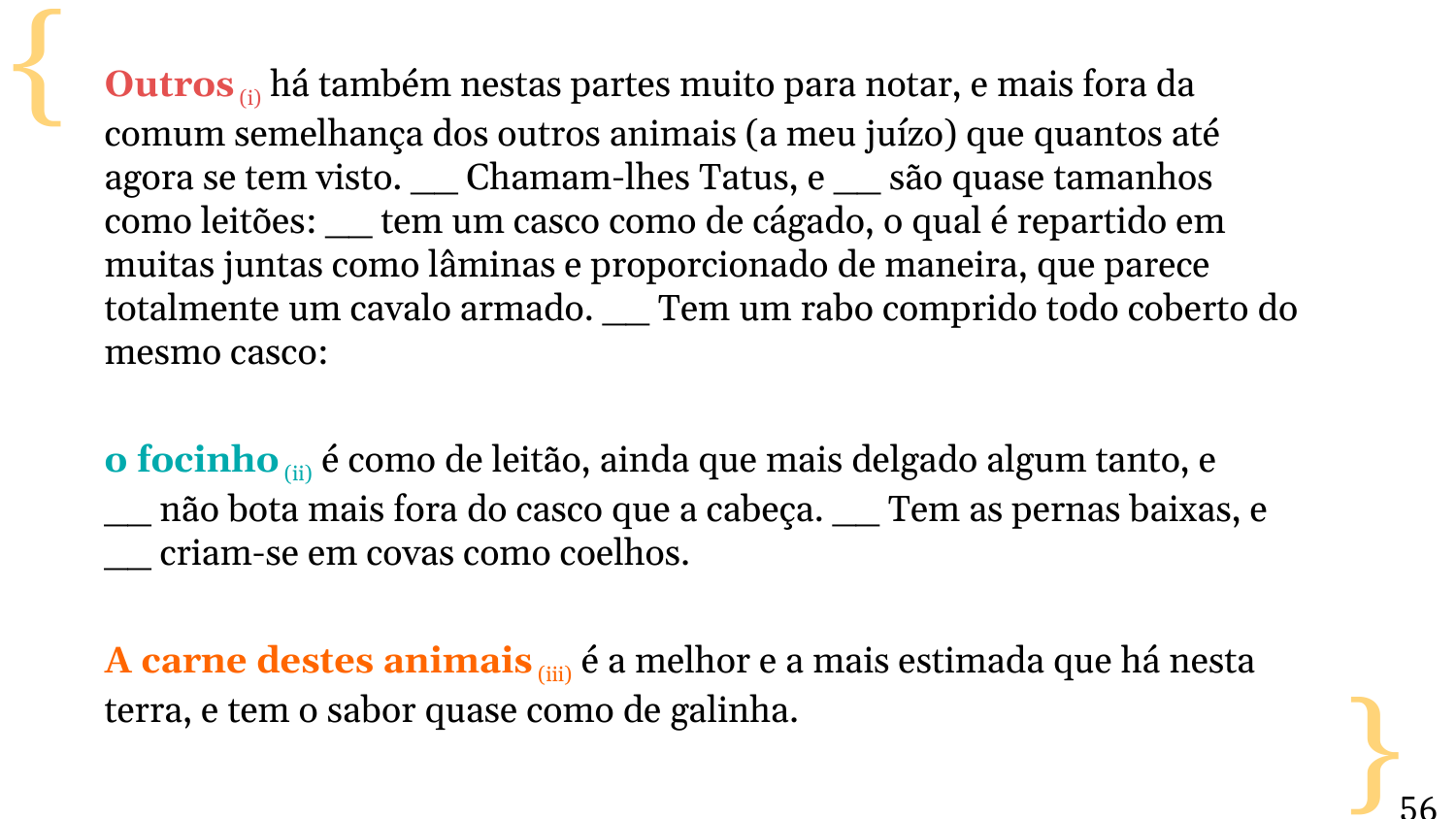

Outros (i) há também nestas partes muito para notar, e mais fora da comum semelhança dos outros animais (a meu juízo) que quantos até agora se tem visto. __ Chamam-lhes Tatus, e __ são quase tamanhos como leitões: __ tem um casco como de cágado, o qual é repartido em muitas juntas como lâminas e proporcionado de maneira, que parece totalmente um cavalo armado. __ Tem um rabo comprido todo coberto do mesmo casco:
o focinho (ii) é como de leitão, ainda que mais delgado algum tanto, e
__ não bota mais fora do casco que a cabeça. __ Tem as pernas baixas, e __ criam-se em covas como coelhos.
A carne destes animais (iii) é a melhor e a mais estimada que há nesta terra, e tem o sabor quase como de galinha.

56